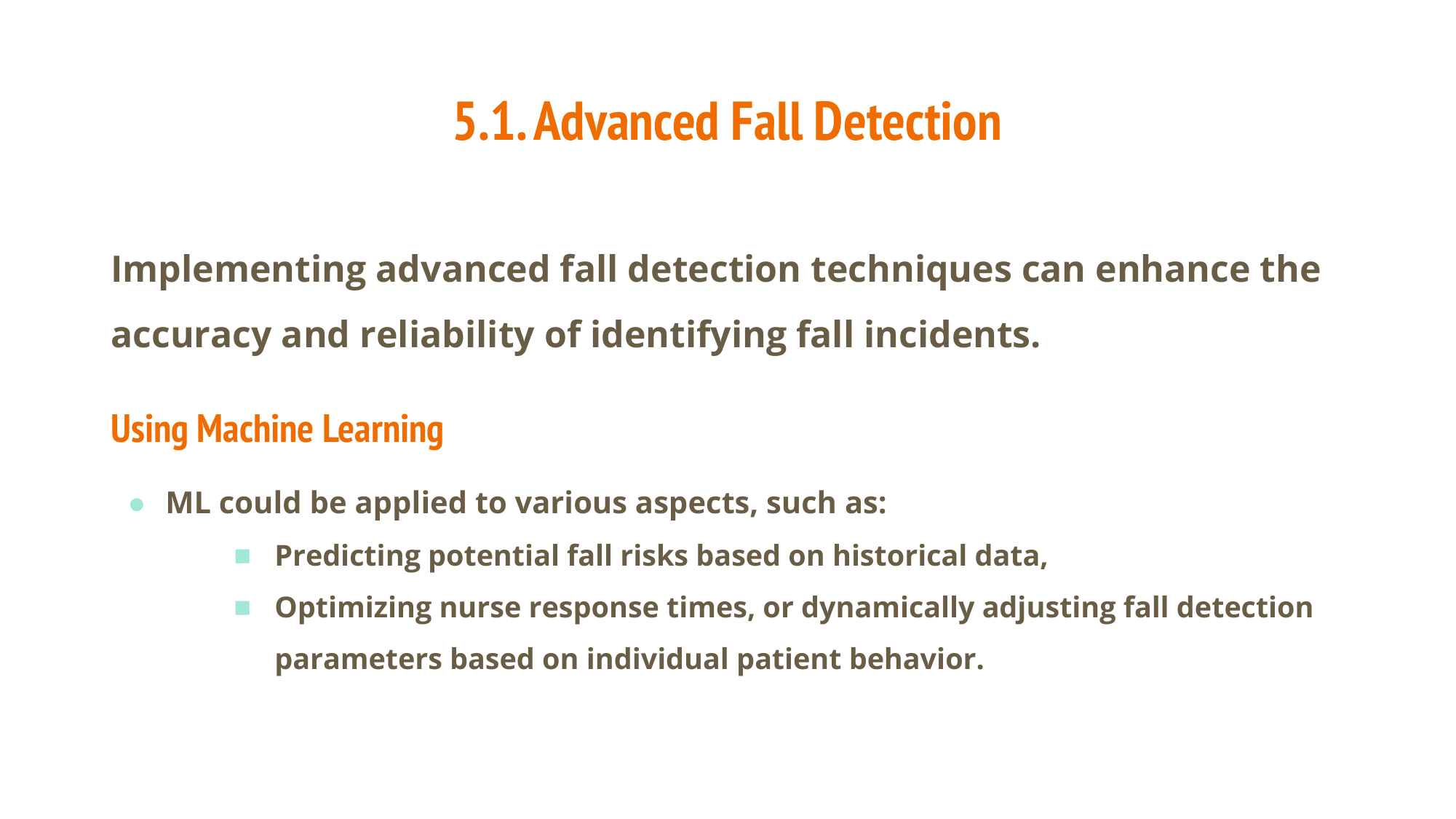

# 5.1. Advanced Fall Detection
Implementing advanced fall detection techniques can enhance the accuracy and reliability of identifying fall incidents.
Using Machine Learning
ML could be applied to various aspects, such as:
Predicting potential fall risks based on historical data,
Optimizing nurse response times, or dynamically adjusting fall detection parameters based on individual patient behavior.